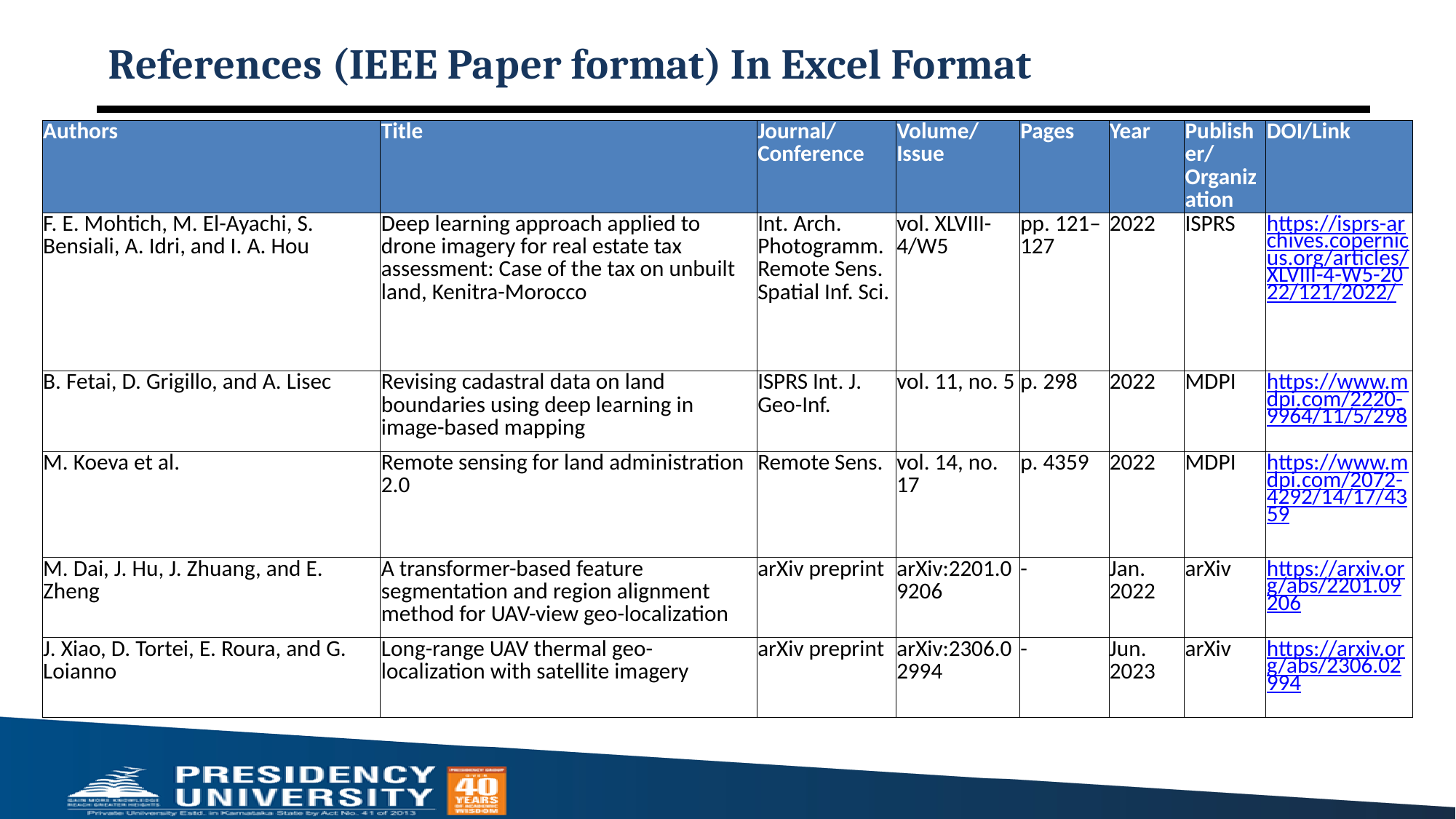

# References (IEEE Paper format) In Excel Format
| Authors | Title | Journal/Conference | Volume/Issue | Pages | Year | Publisher/Organization | DOI/Link |
| --- | --- | --- | --- | --- | --- | --- | --- |
| F. E. Mohtich, M. El-Ayachi, S. Bensiali, A. Idri, and I. A. Hou | Deep learning approach applied to drone imagery for real estate tax assessment: Case of the tax on unbuilt land, Kenitra-Morocco | Int. Arch. Photogramm. Remote Sens. Spatial Inf. Sci. | vol. XLVIII-4/W5 | pp. 121–127 | 2022 | ISPRS | https://isprs-archives.copernicus.org/articles/XLVIII-4-W5-2022/121/2022/ |
| B. Fetai, D. Grigillo, and A. Lisec | Revising cadastral data on land boundaries using deep learning in image-based mapping | ISPRS Int. J. Geo-Inf. | vol. 11, no. 5 | p. 298 | 2022 | MDPI | https://www.mdpi.com/2220-9964/11/5/298 |
| M. Koeva et al. | Remote sensing for land administration 2.0 | Remote Sens. | vol. 14, no. 17 | p. 4359 | 2022 | MDPI | https://www.mdpi.com/2072-4292/14/17/4359 |
| M. Dai, J. Hu, J. Zhuang, and E. Zheng | A transformer-based feature segmentation and region alignment method for UAV-view geo-localization | arXiv preprint | arXiv:2201.09206 | - | Jan. 2022 | arXiv | https://arxiv.org/abs/2201.09206 |
| J. Xiao, D. Tortei, E. Roura, and G. Loianno | Long-range UAV thermal geo-localization with satellite imagery | arXiv preprint | arXiv:2306.02994 | - | Jun. 2023 | arXiv | https://arxiv.org/abs/2306.02994 |